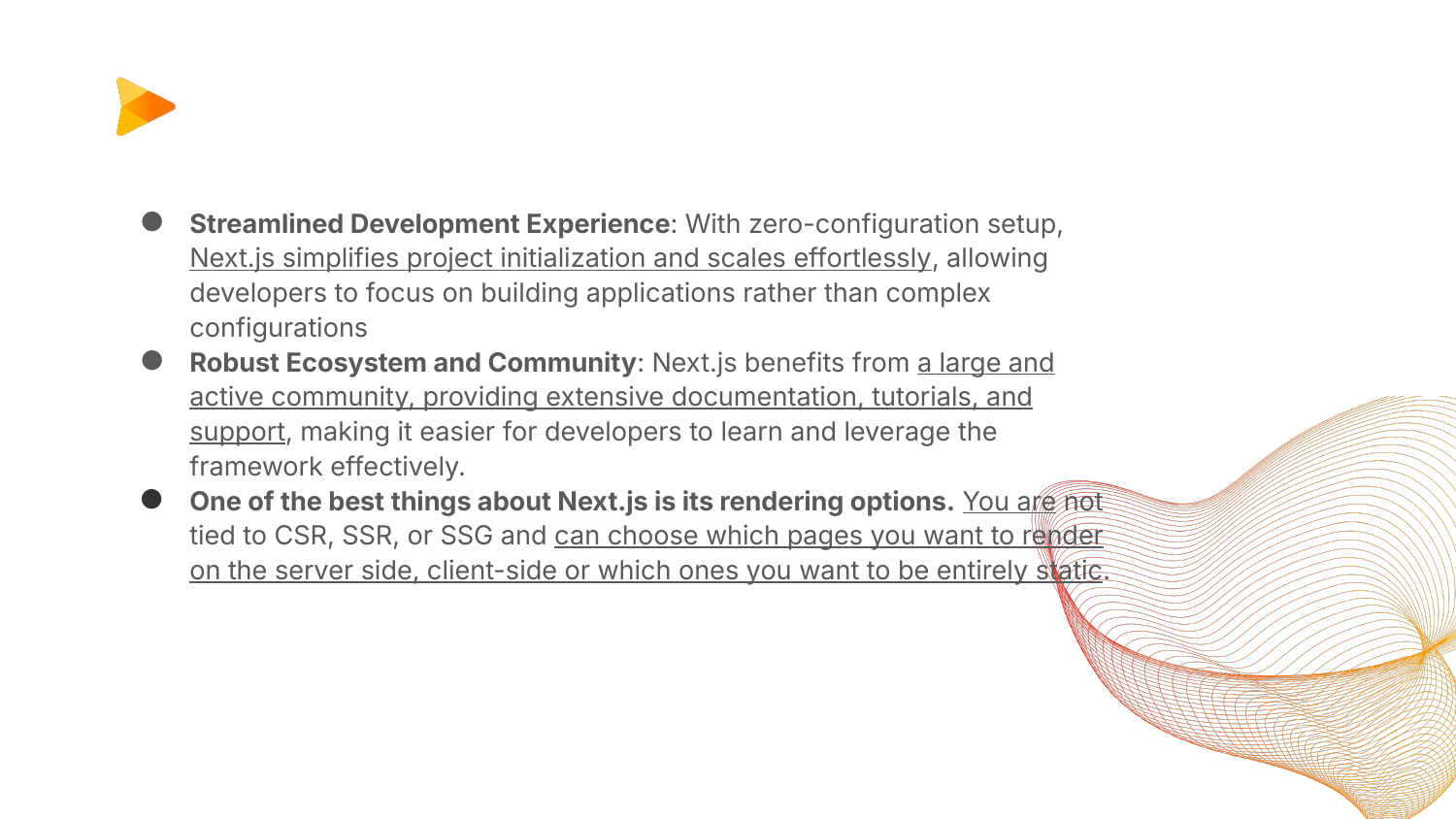

Streamlined Development Experience: With zero-configuration setup, Next.js simplifies project initialization and scales effortlessly, allowing developers to focus on building applications rather than complex configurations
Robust Ecosystem and Community: Next.js benefits from a large and active community, providing extensive documentation, tutorials, and support, making it easier for developers to learn and leverage the framework effectively.
One of the best things about Next.js is its rendering options. You are not tied to CSR, SSR, or SSG and can choose which pages you want to render on the server side, client-side or which ones you want to be entirely static.